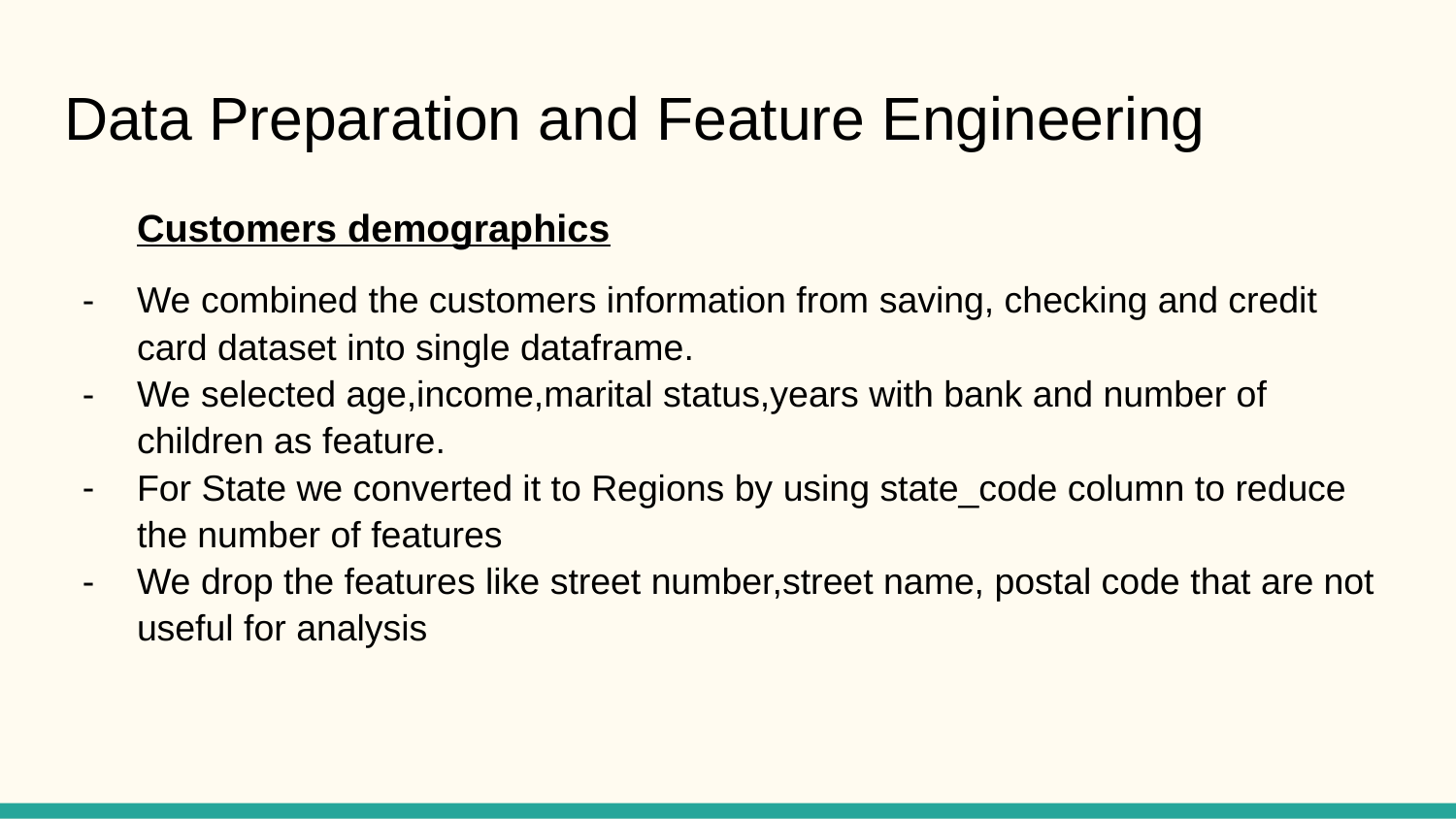

# Data Preparation and Feature Engineering
Customers demographics
We combined the customers information from saving, checking and credit card dataset into single dataframe.
We selected age,income,marital status,years with bank and number of children as feature.
For State we converted it to Regions by using state_code column to reduce the number of features
We drop the features like street number,street name, postal code that are not useful for analysis